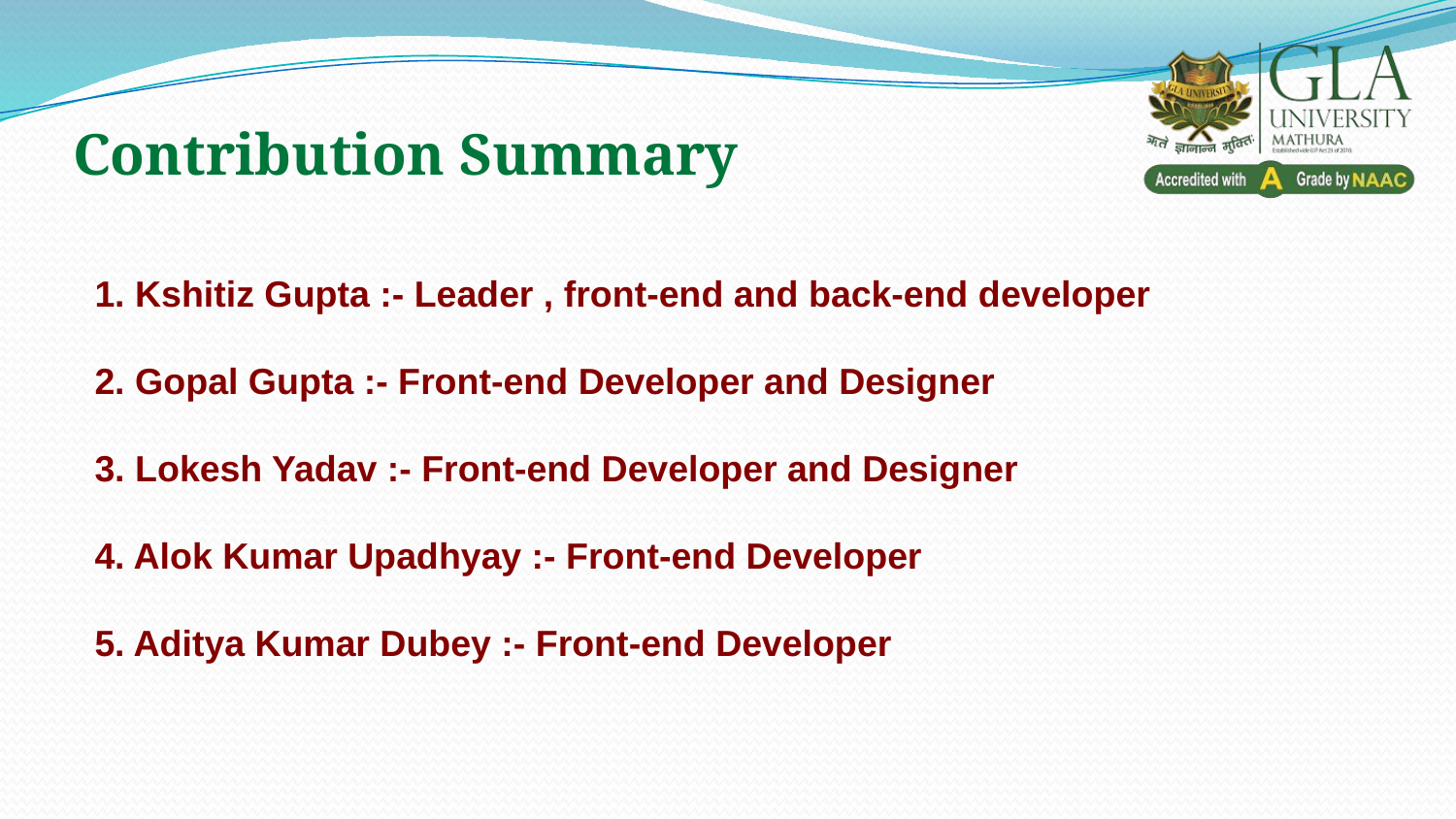

Contribution Summary
1. Kshitiz Gupta :- Leader , front-end and back-end developer

2. Gopal Gupta :- Front-end Developer and Designer

3. Lokesh Yadav :- Front-end Developer and Designer

4. Alok Kumar Upadhyay :- Front-end Developer

5. Aditya Kumar Dubey :- Front-end Developer